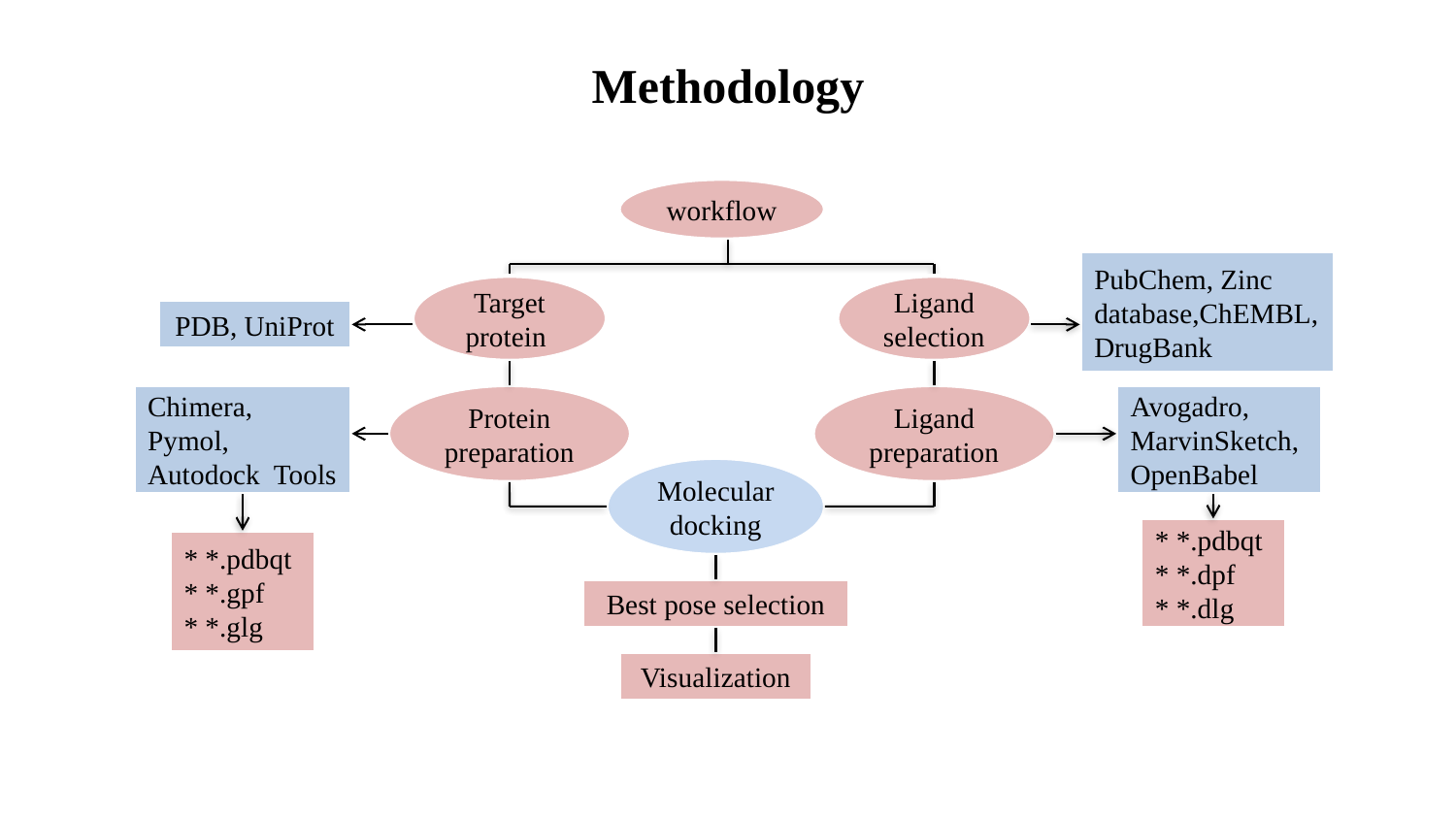

# Methodology
workflow
PubChem, Zinc database,ChEMBL,DrugBank
Target
protein
Ligand selection
PDB, UniProt
Chimera, Pymol, Autodock  Tools
Protein preparation
Ligand preparation
Avogadro, MarvinSketch, OpenBabel
Molecular docking
* *.pdbqt
* *.dpf
* *.dlg
* *.pdbqt
* *.gpf
* *.glg
Best pose selection
Visualization